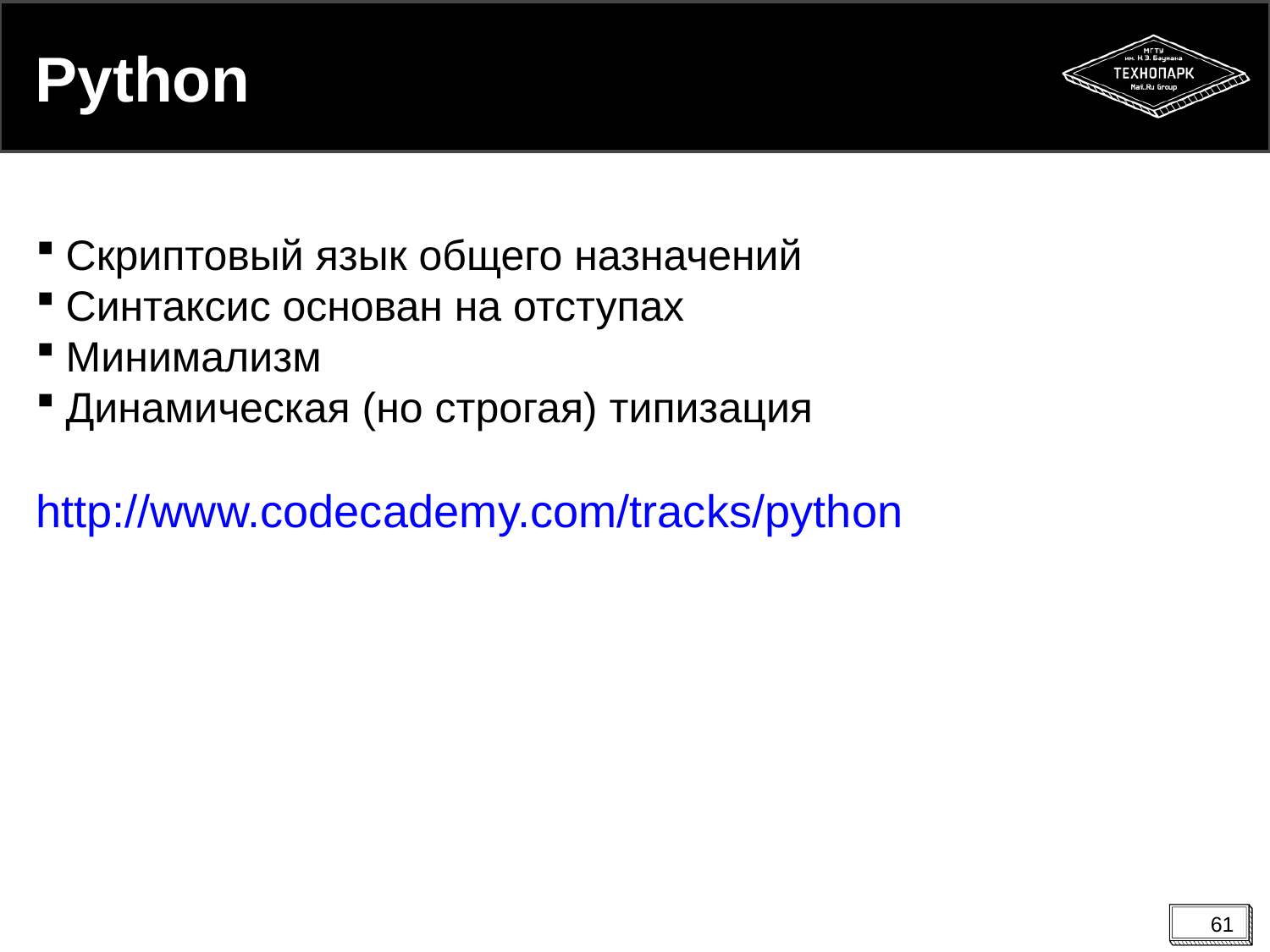

Python

Скриптовый язык общего назначений
Синтаксис основан на отступах
Минимализм
Динамическая (но строгая) типизация

http://www.codecademy.com/tracks/python

61